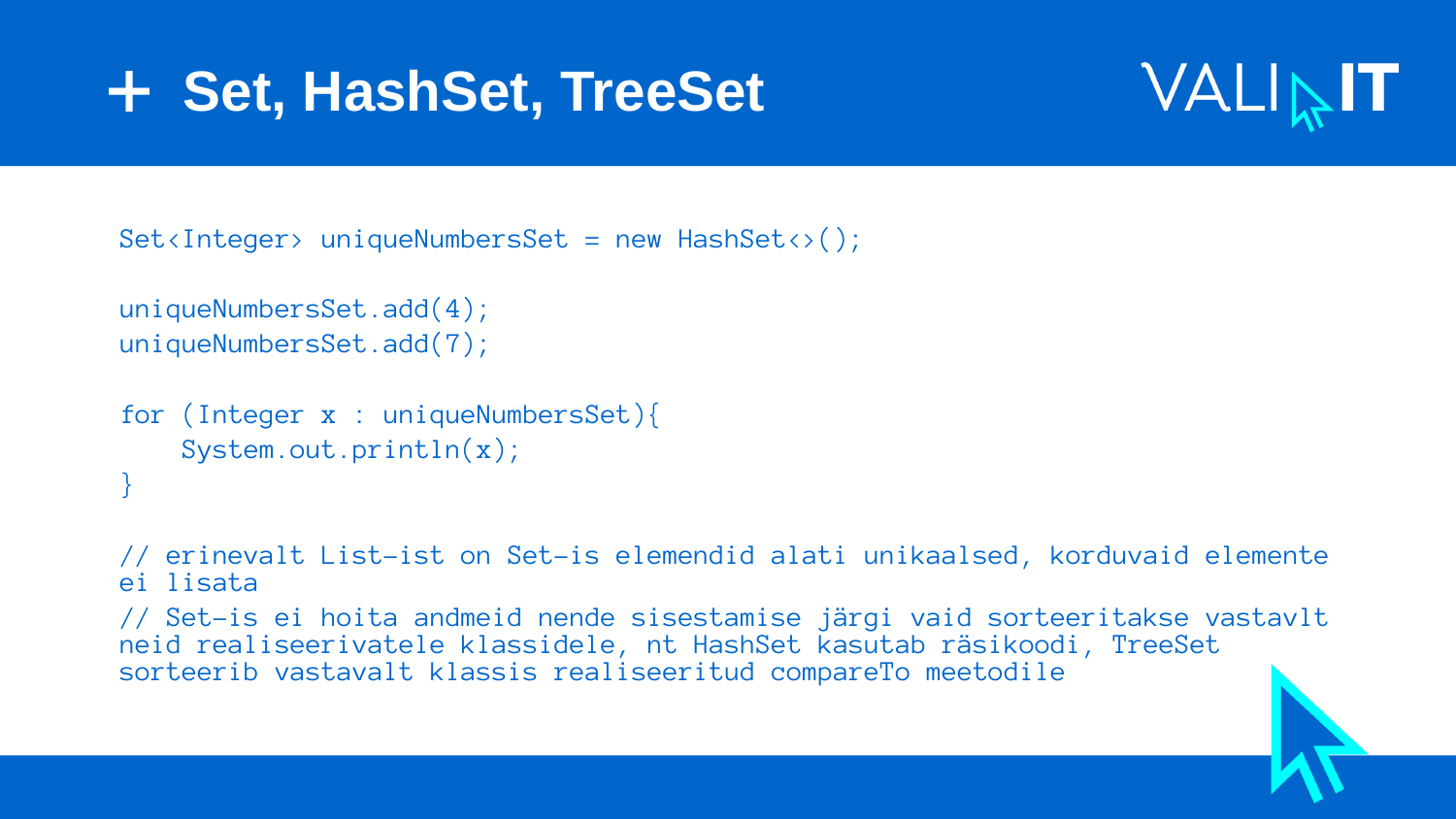

# Set, HashSet, TreeSet
Set<Integer> uniqueNumbersSet = new HashSet<>();

uniqueNumbersSet.add(4);
uniqueNumbersSet.add(7);

for (Integer x : uniqueNumbersSet){
    System.out.println(x);
}

// erinevalt List-ist on Set-is elemendid alati unikaalsed, korduvaid elemente ei lisata
// Set-is ei hoita andmeid nende sisestamise järgi vaid sorteeritakse vastavlt neid realiseerivatele klassidele, nt HashSet kasutab räsikoodi, TreeSet sorteerib vastavalt klassis realiseeritud compareTo meetodile